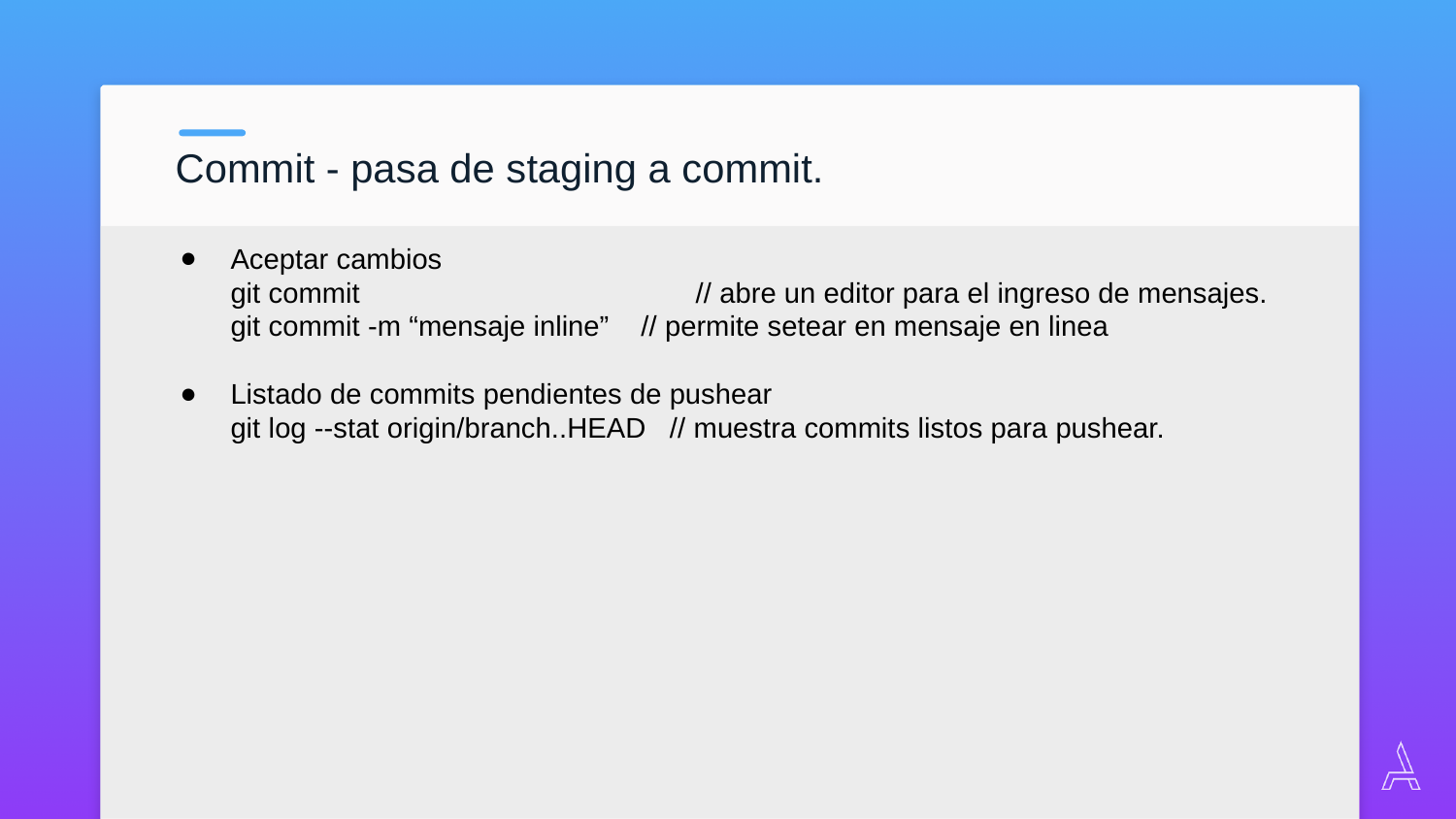

Commit - pasa de staging a commit.

Aceptar cambios
git commit                                          // abre un editor para el ingreso de mensajes.
git commit -m “mensaje inline”    // permite setear en mensaje en linea

Listado de commits pendientes de pushear
git log --stat origin/branch..HEAD   // muestra commits listos para pushear.